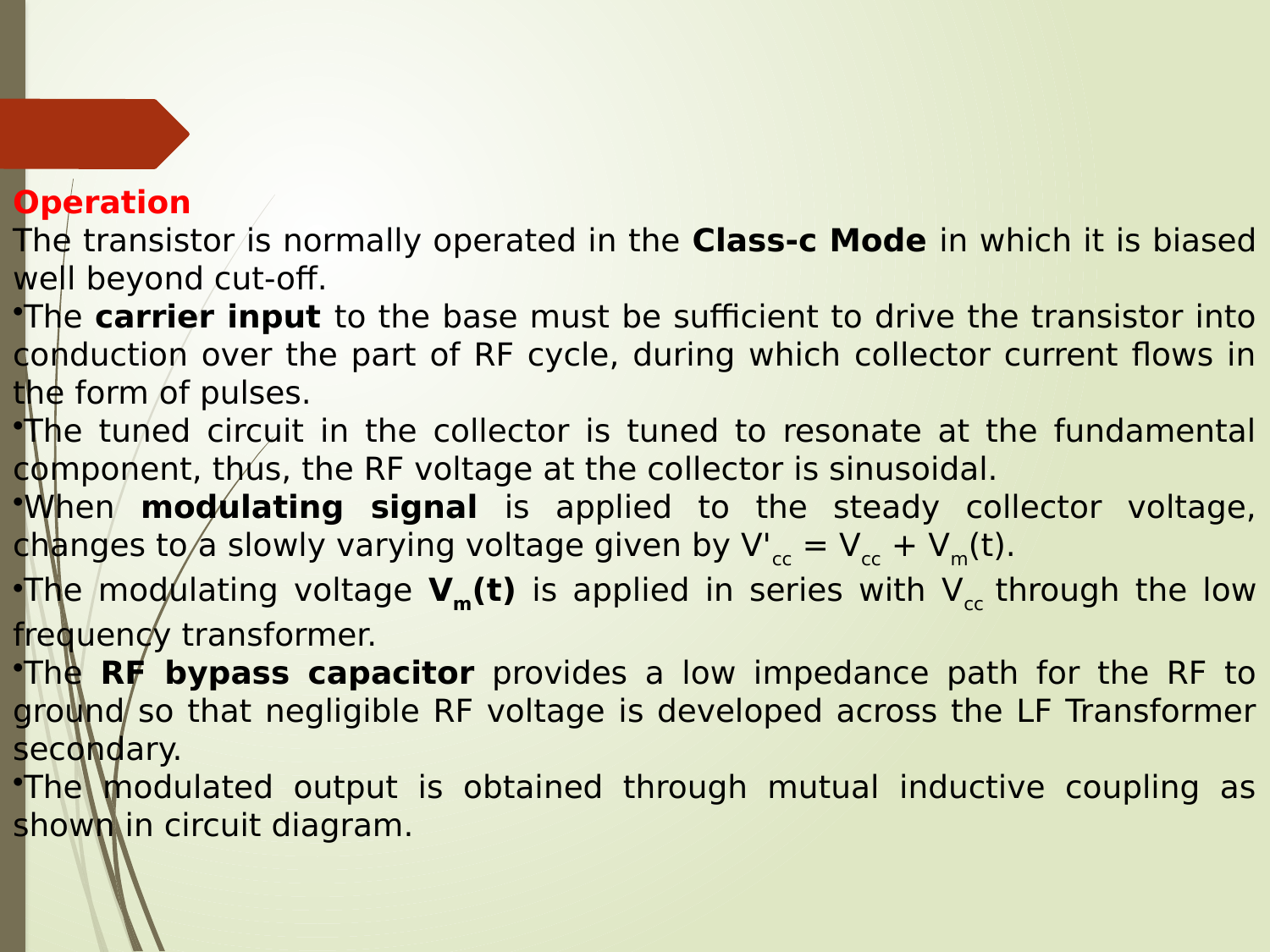

Operation
The transistor is normally operated in the Class-c Mode in which it is biased well beyond cut-off.
The carrier input to the base must be sufficient to drive the transistor into conduction over the part of RF cycle, during which collector current flows in the form of pulses.
The tuned circuit in the collector is tuned to resonate at the fundamental component, thus, the RF voltage at the collector is sinusoidal.
When modulating signal is applied to the steady collector voltage, changes to a slowly varying voltage given by V'cc = Vcc + Vm(t).
The modulating voltage Vm(t) is applied in series with Vcc through the low frequency transformer.
The RF bypass capacitor provides a low impedance path for the RF to ground so that negligible RF voltage is developed across the LF Transformer secondary.
The modulated output is obtained through mutual inductive coupling as shown in circuit diagram.